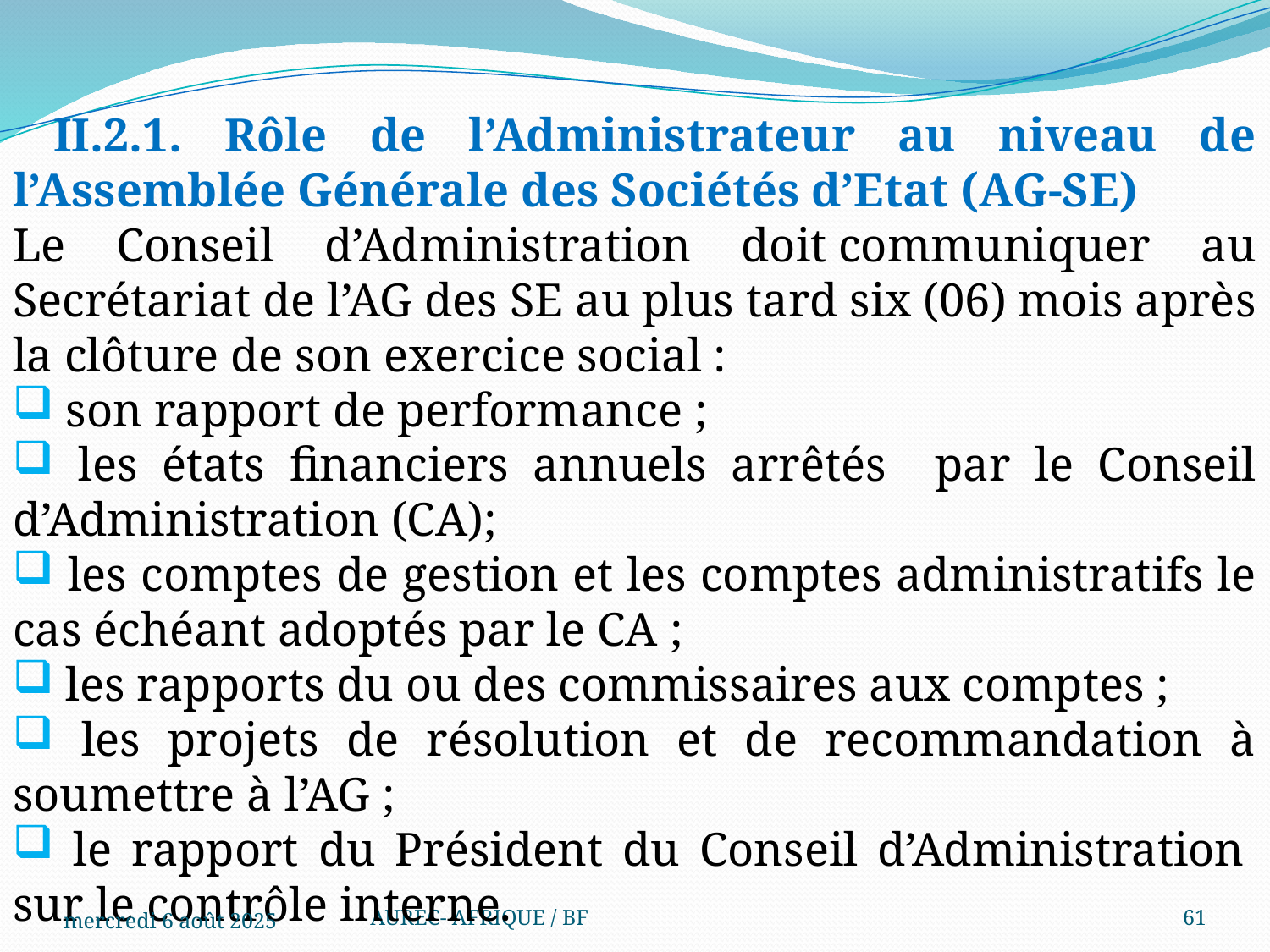

II.2.1. Rôle de l’Administrateur au niveau de l’Assemblée Générale des Sociétés d’Etat (AG-SE)
Le Conseil d’Administration doit communiquer au Secrétariat de l’AG des SE au plus tard six (06) mois après la clôture de son exercice social :
 son rapport de performance ;
 les états financiers annuels arrêtés  par le Conseil d’Administration (CA);
 les comptes de gestion et les comptes administratifs le cas échéant adoptés par le CA ;
 les rapports du ou des commissaires aux comptes ;
 les projets de résolution et de recommandation à soumettre à l’AG ;
 le rapport du Président du Conseil d’Administration  sur le contrôle interne.

.
mercredi 6 août 2025
AUREC- AFRIQUE / BF
61